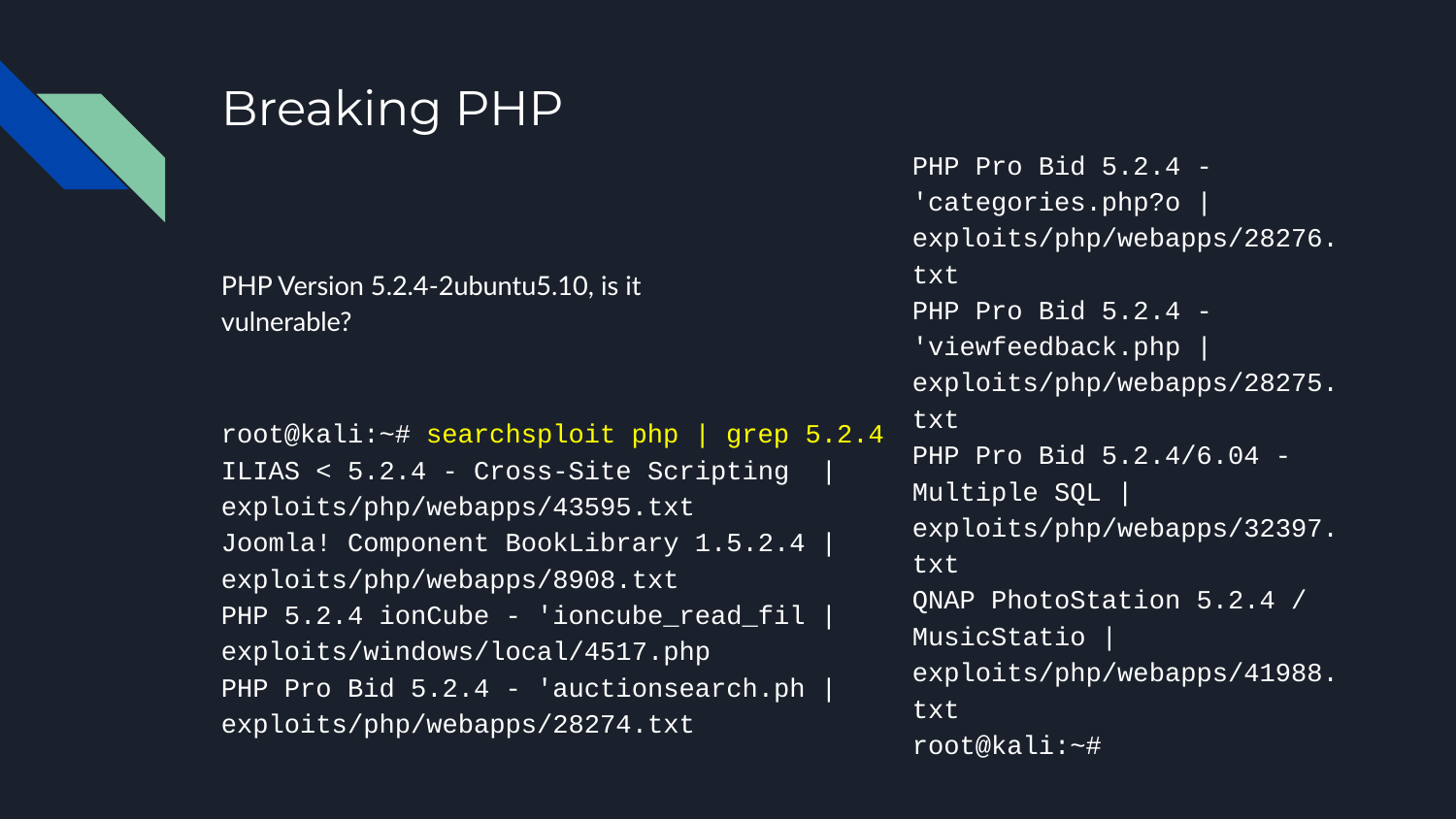

# Breaking PHP

PHP Pro Bid 5.2.4 - 'categories.php?o | exploits/php/webapps/28276.txt
PHP Pro Bid 5.2.4 - 'viewfeedback.php | exploits/php/webapps/28275.txt
PHP Pro Bid 5.2.4/6.04 - Multiple SQL | exploits/php/webapps/32397.txt
QNAP PhotoStation 5.2.4 / MusicStatio | exploits/php/webapps/41988.txt
root@kali:~#

PHP Version 5.2.4-2ubuntu5.10, is it vulnerable?

root@kali:~# searchsploit php | grep 5.2.4
ILIAS < 5.2.4 - Cross-Site Scripting  | exploits/php/webapps/43595.txt
Joomla! Component BookLibrary 1.5.2.4 | exploits/php/webapps/8908.txt
PHP 5.2.4 ionCube - 'ioncube_read_fil | exploits/windows/local/4517.php
PHP Pro Bid 5.2.4 - 'auctionsearch.ph | exploits/php/webapps/28274.txt